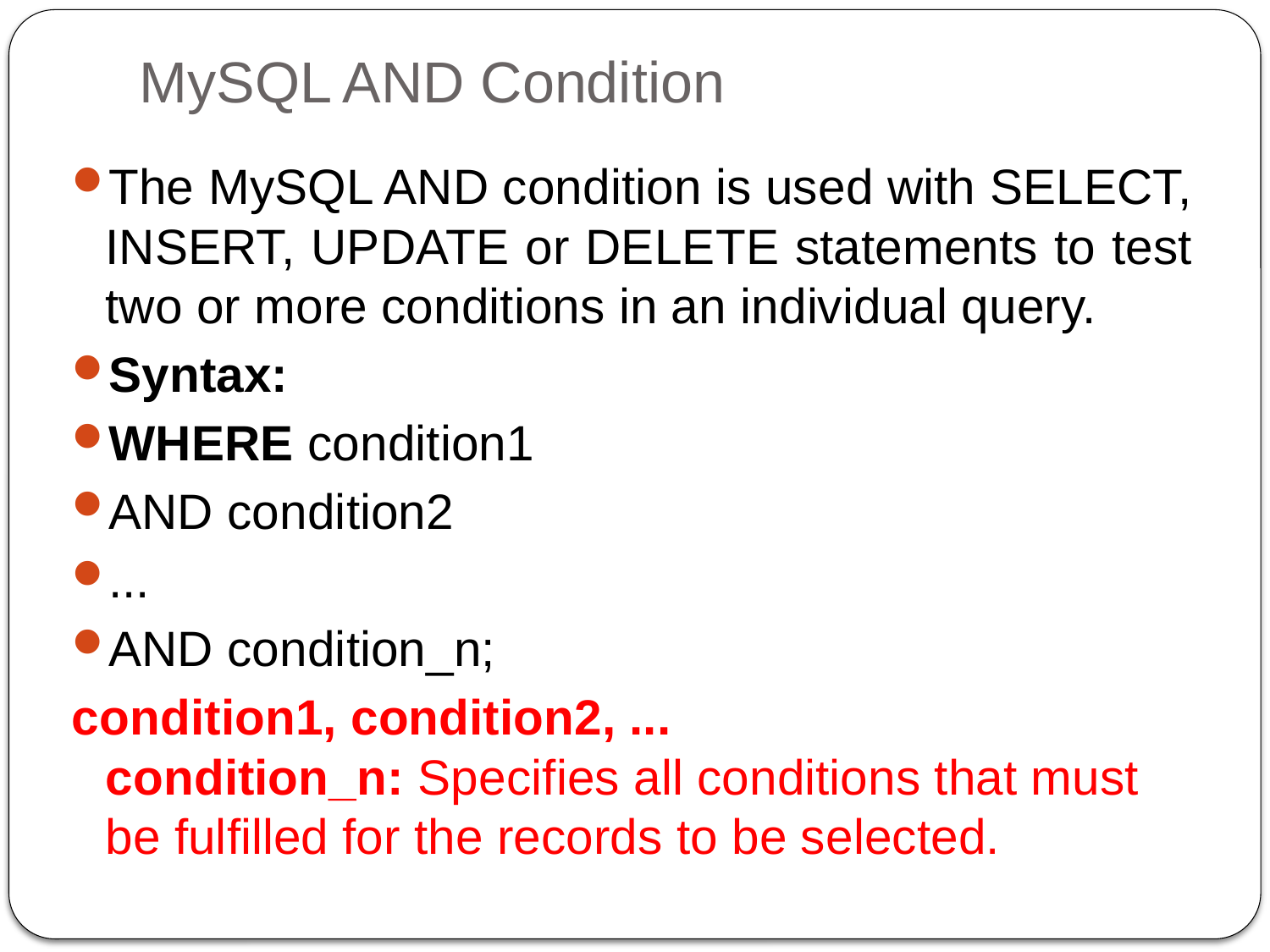

# MySQL AND Condition
The MySQL AND condition is used with SELECT, INSERT, UPDATE or DELETE statements to test two or more conditions in an individual query.
Syntax:
WHERE condition1
AND condition2
...
AND condition_n;
condition1, condition2, ... condition_n: Specifies all conditions that must be fulfilled for the records to be selected.